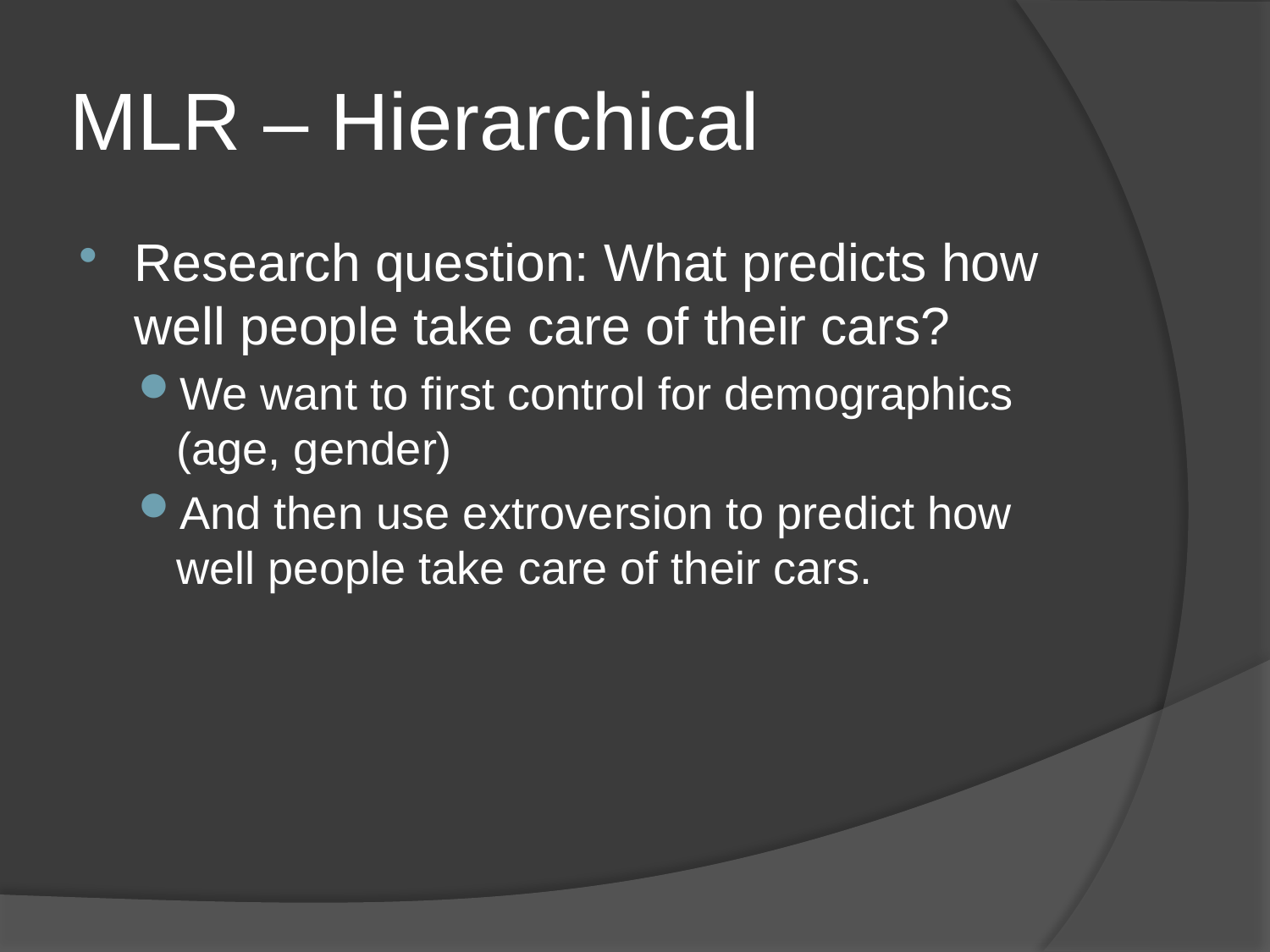

# MLR – Hierarchical
Research question: What predicts how well people take care of their cars?
We want to first control for demographics (age, gender)
And then use extroversion to predict how well people take care of their cars.